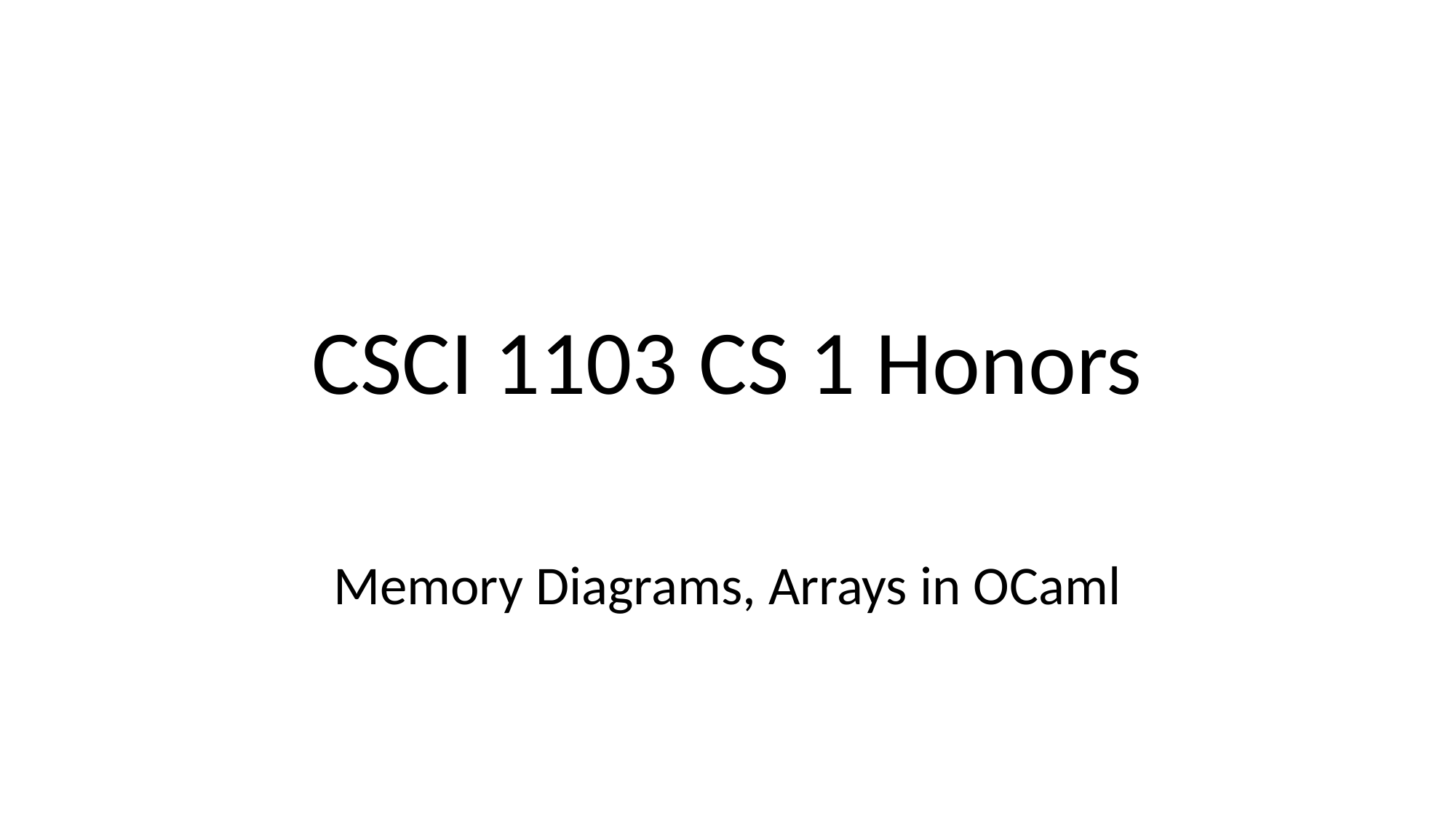

# CSCI 1103 CS 1 Honors

Memory Diagrams, Arrays in OCaml